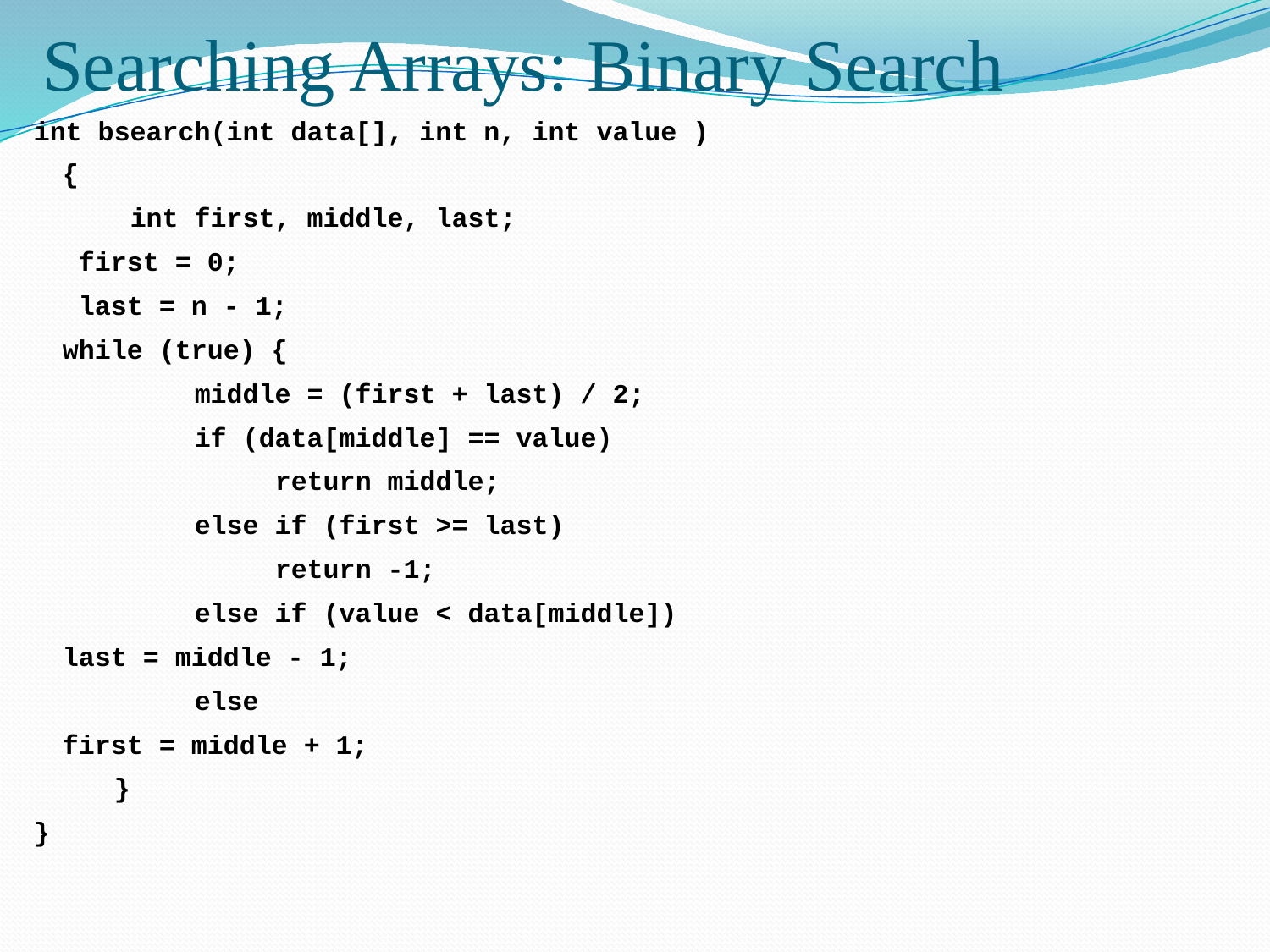

# Searching Arrays: Binary Search
int bsearch(int data[], int n, int value )
		{
      int first, middle, last;
		 first = 0;
		 last = n - 1;
		while (true) {
          middle = (first + last) / 2;
          if (data[middle] == value)
               return middle;
          else if (first >= last)
               return -1;
          else if (value < data[middle])
 			last = middle - 1;
          else
 			first = middle + 1;
     }
}